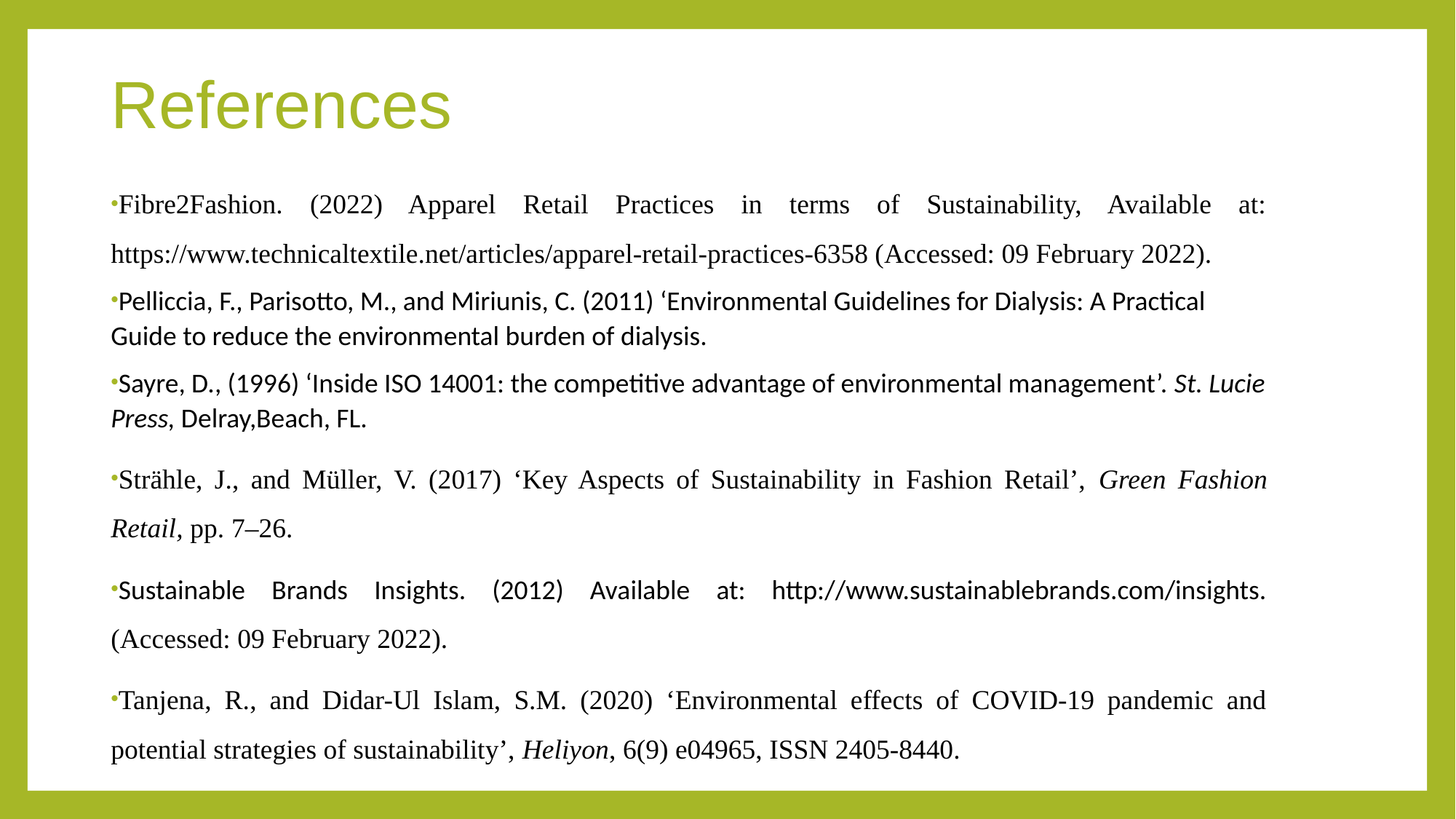

# References
Fibre2Fashion. (2022) Apparel Retail Practices in terms of Sustainability, Available at: https://www.technicaltextile.net/articles/apparel-retail-practices-6358 (Accessed: 09 February 2022).
Pelliccia, F., Parisotto, M., and Miriunis, C. (2011) ‘Environmental Guidelines for Dialysis: A Practical Guide to reduce the environmental burden of dialysis.
Sayre, D., (1996) ‘Inside ISO 14001: the competitive advantage of environmental management’. St. Lucie Press, Delray,Beach, FL.
Strähle, J., and Müller, V. (2017) ‘Key Aspects of Sustainability in Fashion Retail’, Green Fashion Retail, pp. 7–26.
Sustainable Brands Insights. (2012) Available at: http://www.sustainablebrands.com/insights. (Accessed: 09 February 2022).
Tanjena, R., and Didar-Ul Islam, S.M. (2020) ‘Environmental effects of COVID-19 pandemic and potential strategies of sustainability’, Heliyon, 6(9) e04965, ISSN 2405-8440.